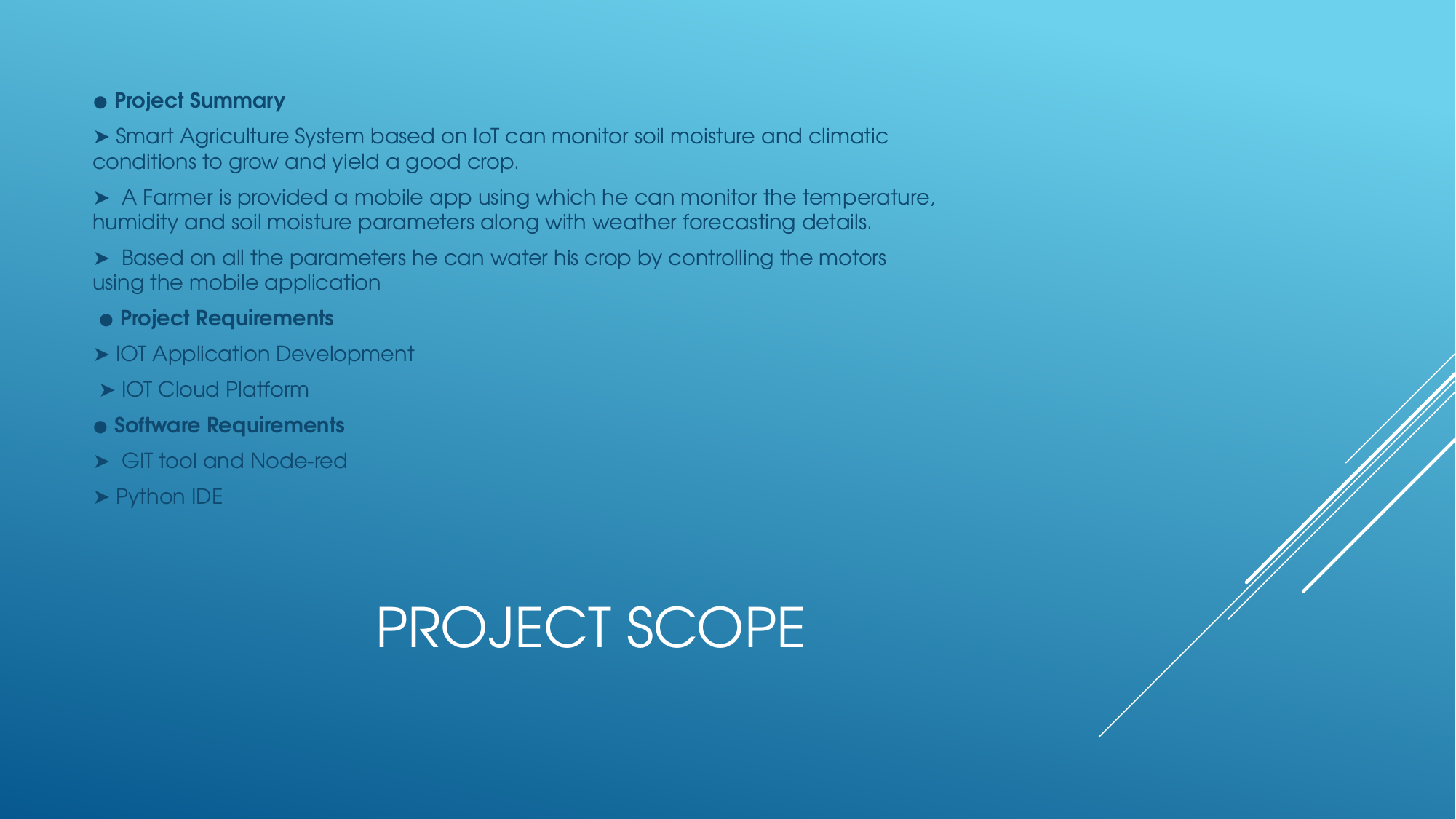

● Project Summary
➤ Smart Agriculture System based on IoT can monitor soil moisture and climatic conditions to grow and yield a good crop.
➤  A Farmer is provided a mobile app using which he can monitor the temperature, humidity and soil moisture parameters along with weather forecasting details.
➤  Based on all the parameters he can water his crop by controlling the motors using the mobile application
 ● Project Requirements
➤ IOT Application Development
 ➤ IOT Cloud Platform
● Software Requirements
➤  GIT tool and Node-red
➤ Python IDE
# Project Scope